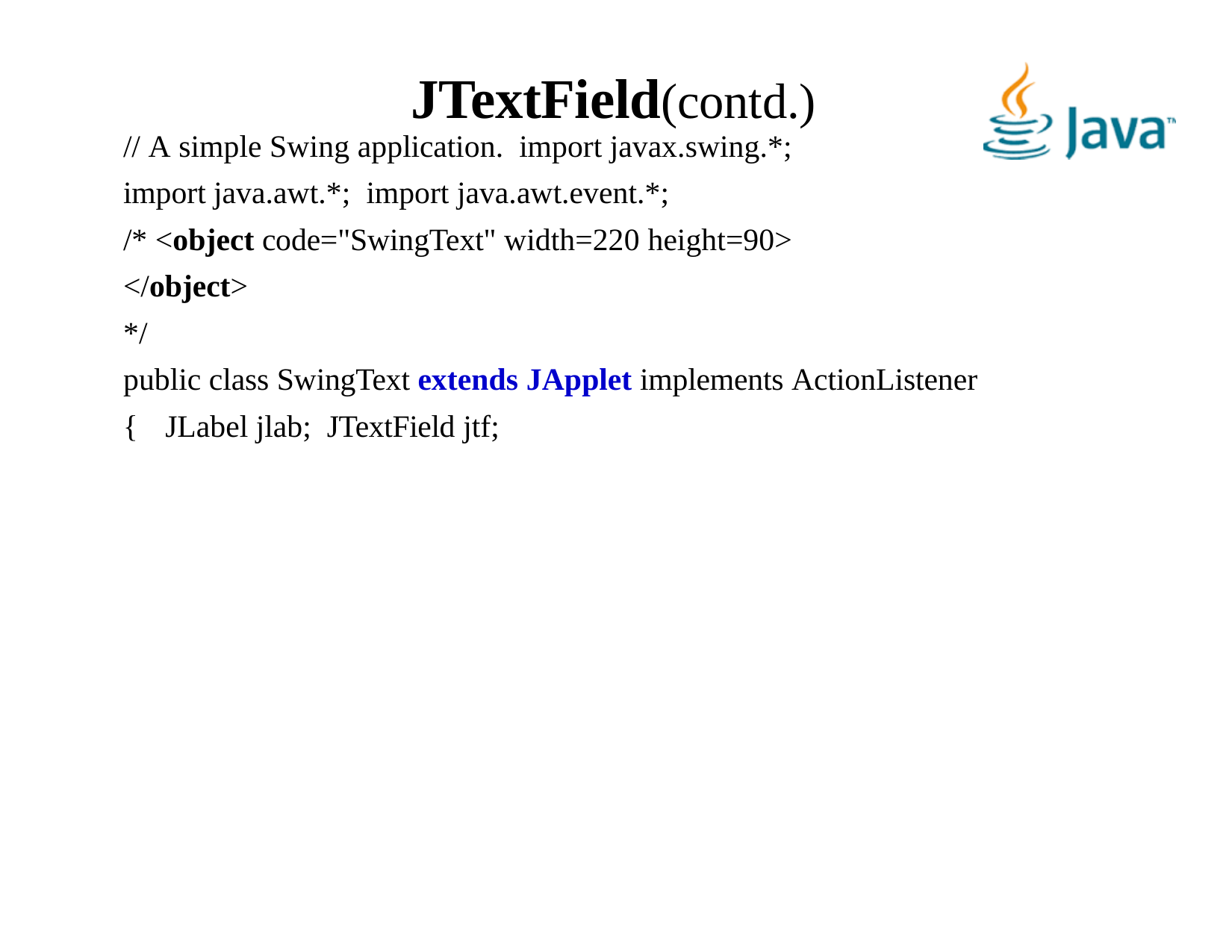

# JTextField(contd.)
// A simple Swing application.  import javax.swing.*;
import java.awt.*;  import java.awt.event.*;
/* <object code="SwingText" width=220 height=90>
</object>
*/
public class SwingText extends JApplet implements ActionListener
{	JLabel jlab;  JTextField jtf;